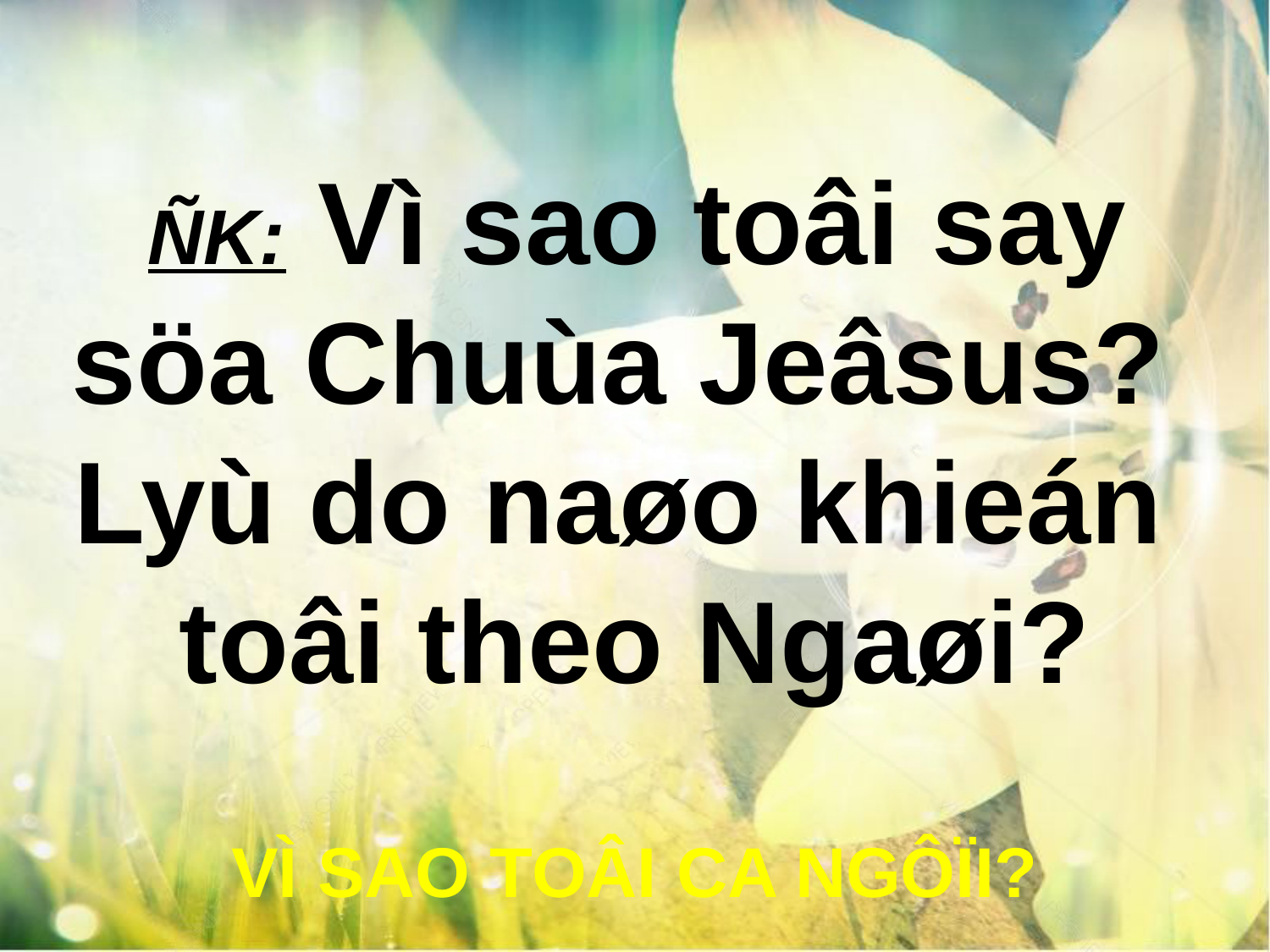

ÑK: Vì sao toâi say
söa Chuùa Jeâsus?
Lyù do naøo khieán
toâi theo Ngaøi?
VÌ SAO TOÂI CA NGÔÏI?